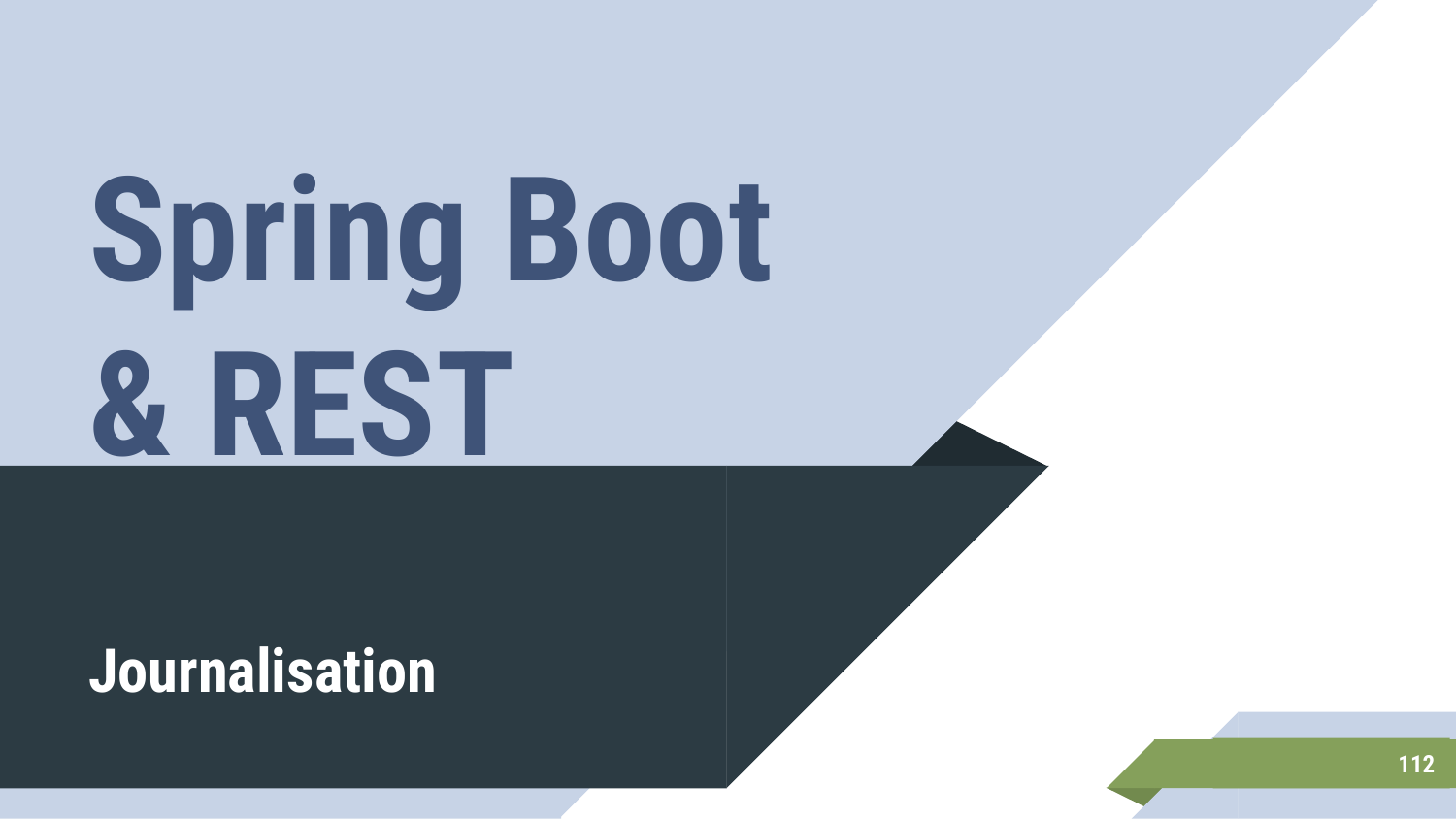

Spring Boot & REST
# Journalisation
112